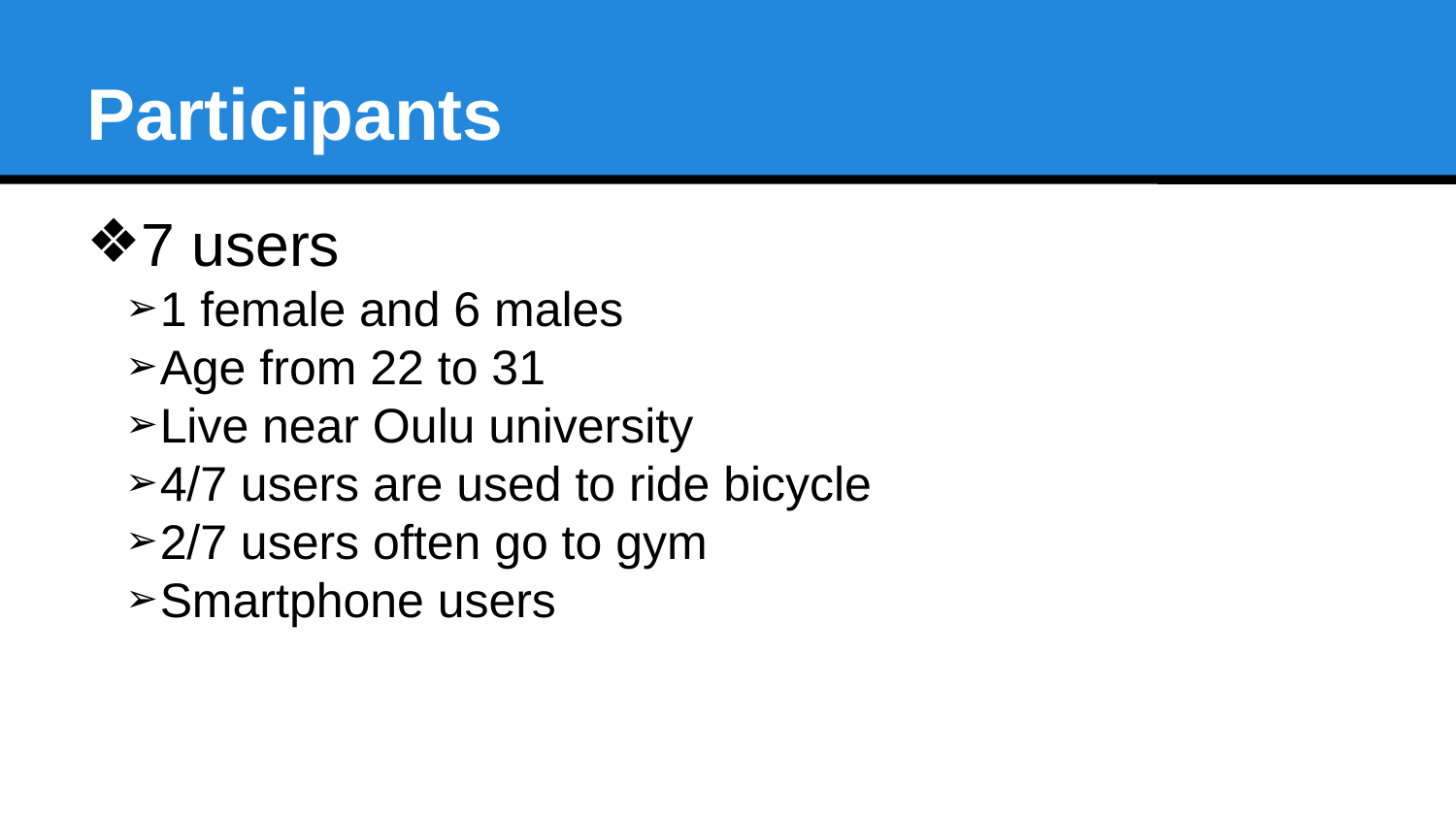

Participants
7 users
1 female and 6 males
Age from 22 to 31
Live near Oulu university
4/7 users are used to ride bicycle
2/7 users often go to gym
Smartphone users